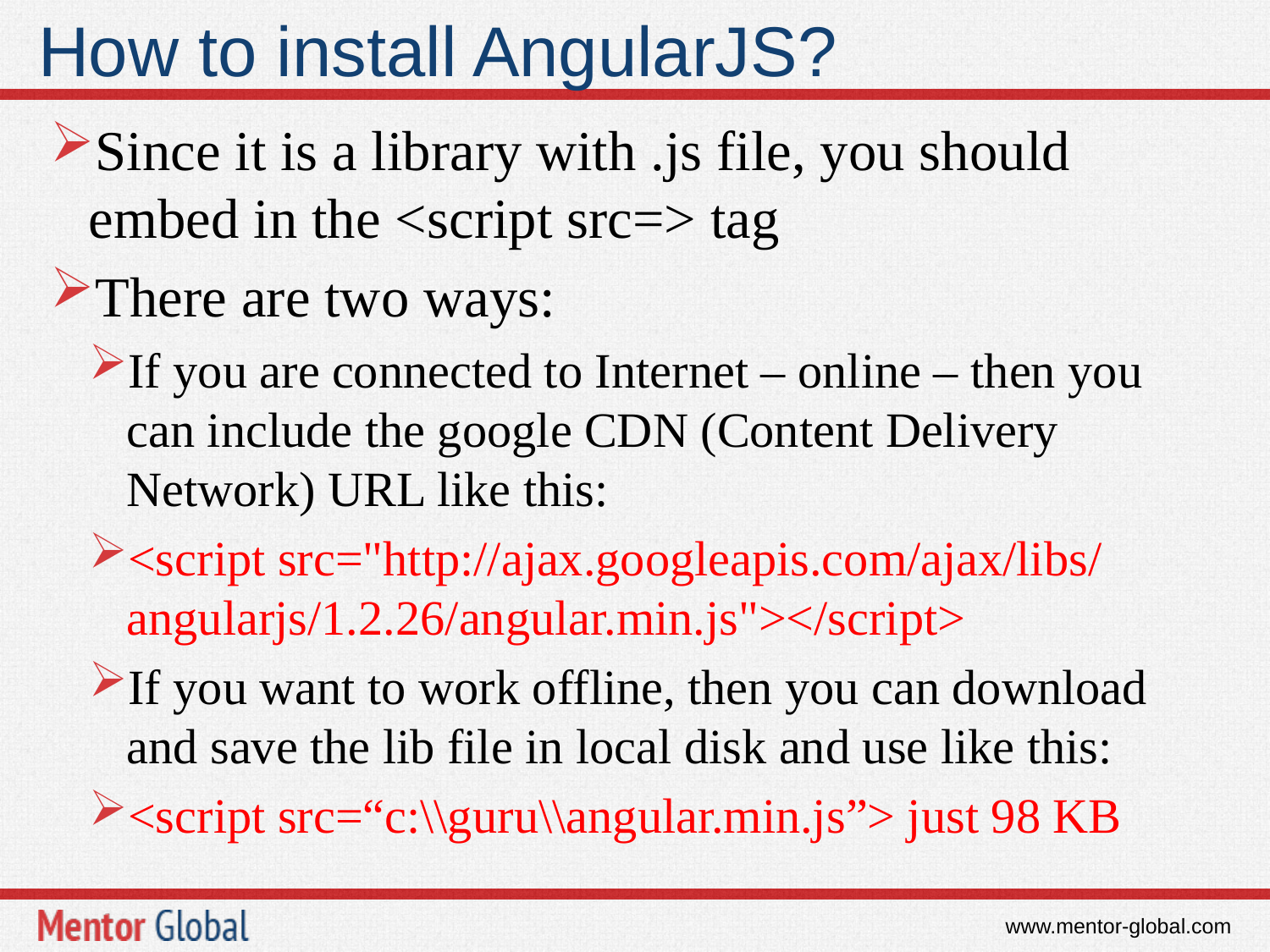

# How to install AngularJS?
Since it is a library with .js file, you should embed in the <script src=> tag
There are two ways:
If you are connected to Internet – online – then you can include the google CDN (Content Delivery Network) URL like this:
<script src="http://ajax.googleapis.com/ajax/libs/angularjs/1.2.26/angular.min.js"></script>
If you want to work offline, then you can download and save the lib file in local disk and use like this:
<script src=“c:\\guru\\angular.min.js”> just 98 KB